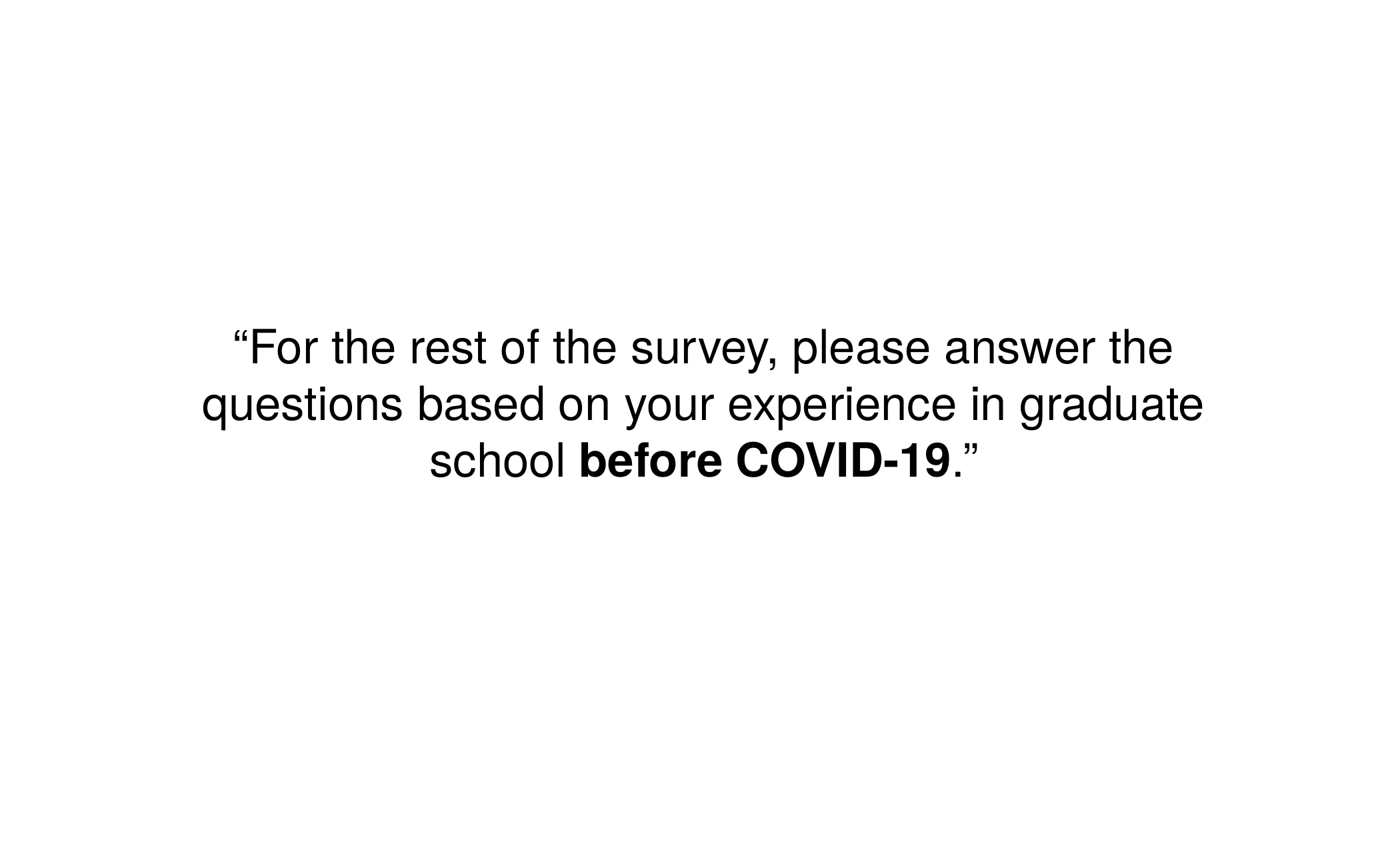

# “For the rest of the survey, please answer the questions based on your experience in graduate school before COVID-19.”